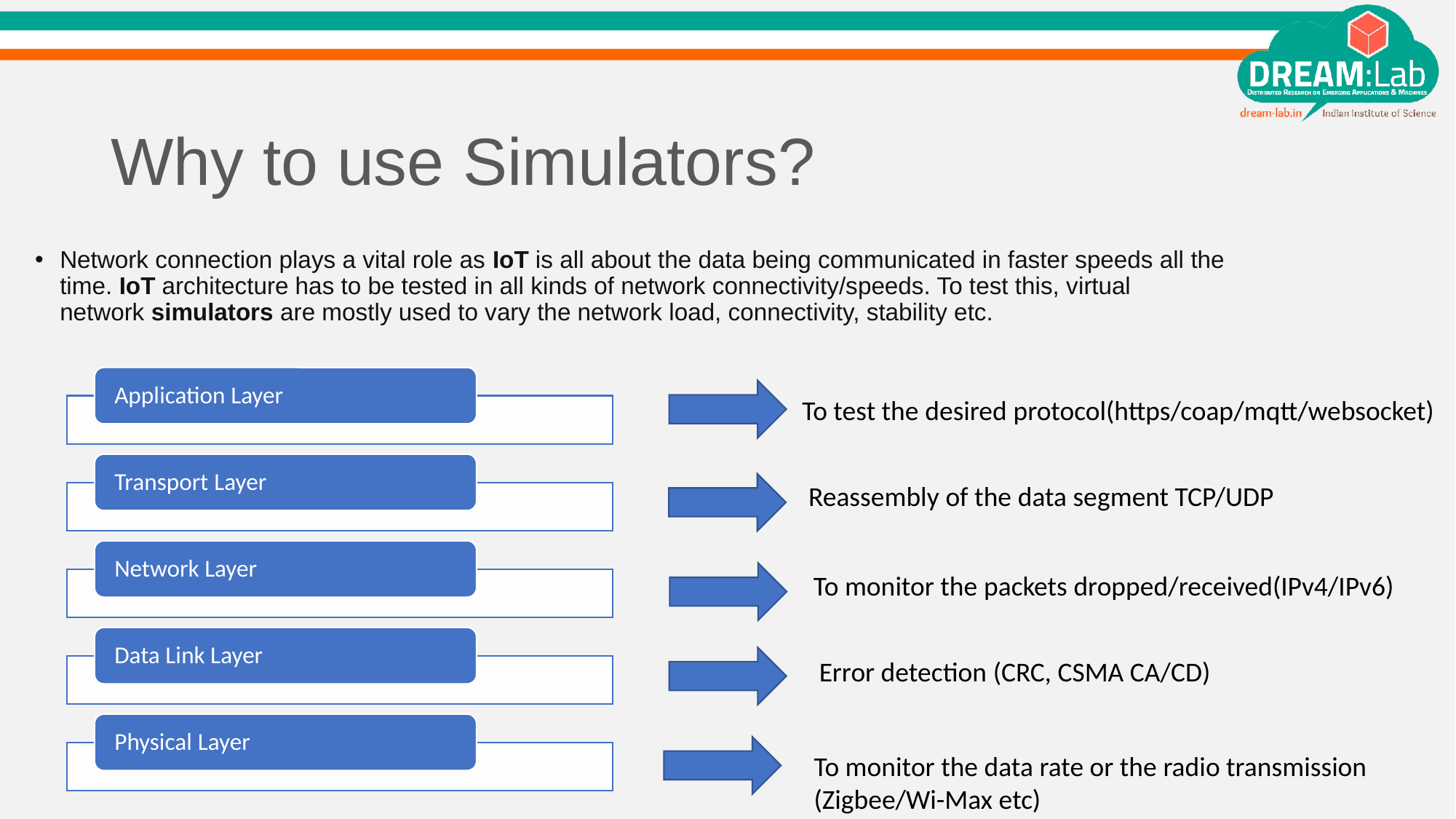

# Why to use Simulators?

Network connection plays a vital role as IoT is all about the data being communicated in faster speeds all the time. IoT architecture has to be tested in all kinds of network connectivity/speeds. To test this, virtual network simulators are mostly used to vary the network load, connectivity, stability etc.
Application Layer
Transport Layer
Network Layer
Data Link Layer
Physical Layer

 To test the desired protocol(https/coap/mqtt/websocket)

Reassembly of the data segment TCP/UDP

To monitor the packets dropped/received(IPv4/IPv6)

Error detection (CRC, CSMA CA/CD)

To monitor the data rate or the radio transmission (Zigbee/Wi-Max etc)